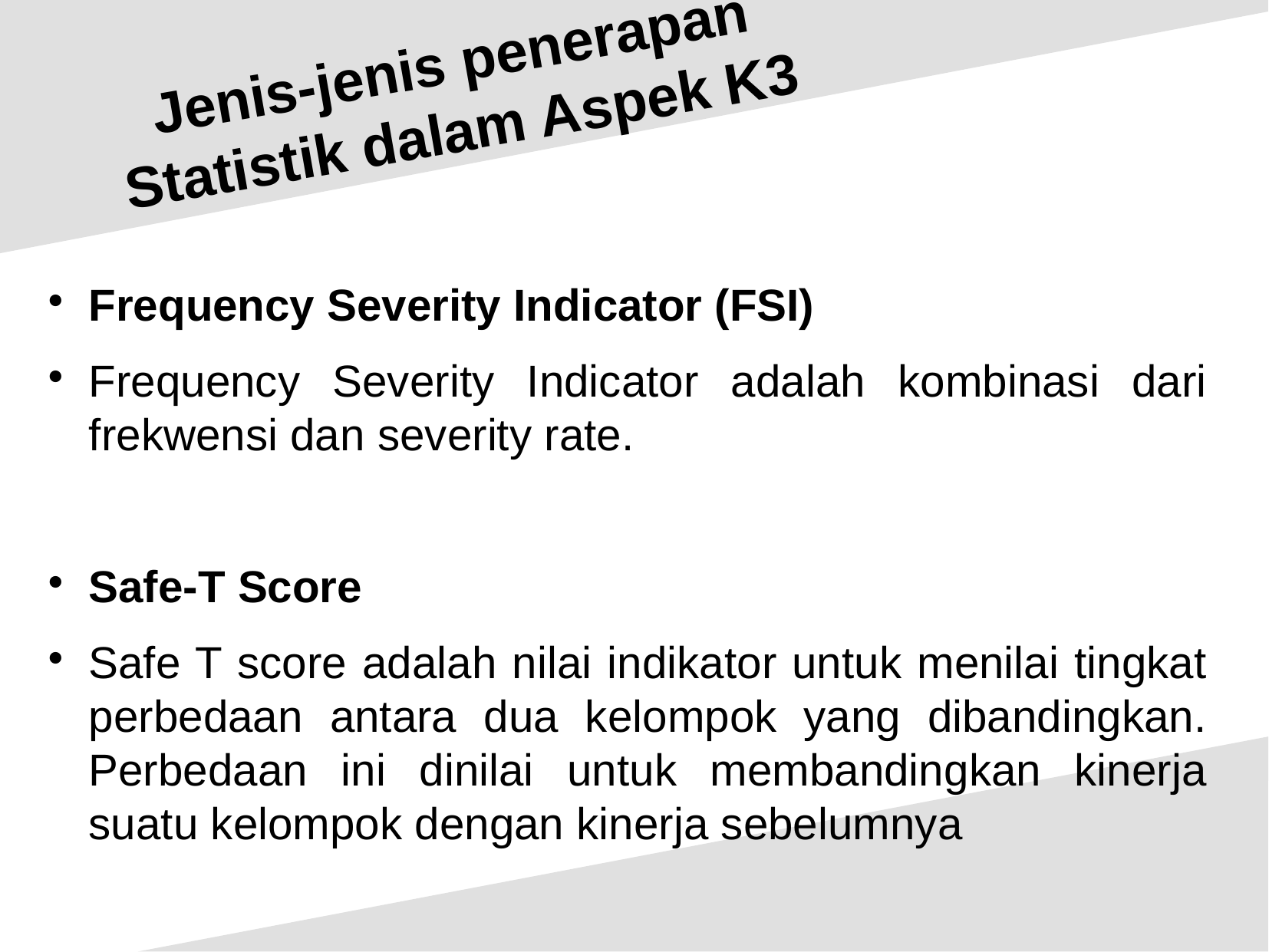

Jenis-jenis penerapan Statistik dalam Aspek K3
Frequency Severity Indicator (FSI)
Frequency Severity Indicator adalah kombinasi dari frekwensi dan severity rate.

Safe-T Score
Safe T score adalah nilai indikator untuk menilai tingkat perbedaan antara dua kelompok yang dibandingkan. Perbedaan ini dinilai untuk membandingkan kinerja suatu kelompok dengan kinerja sebelumnya